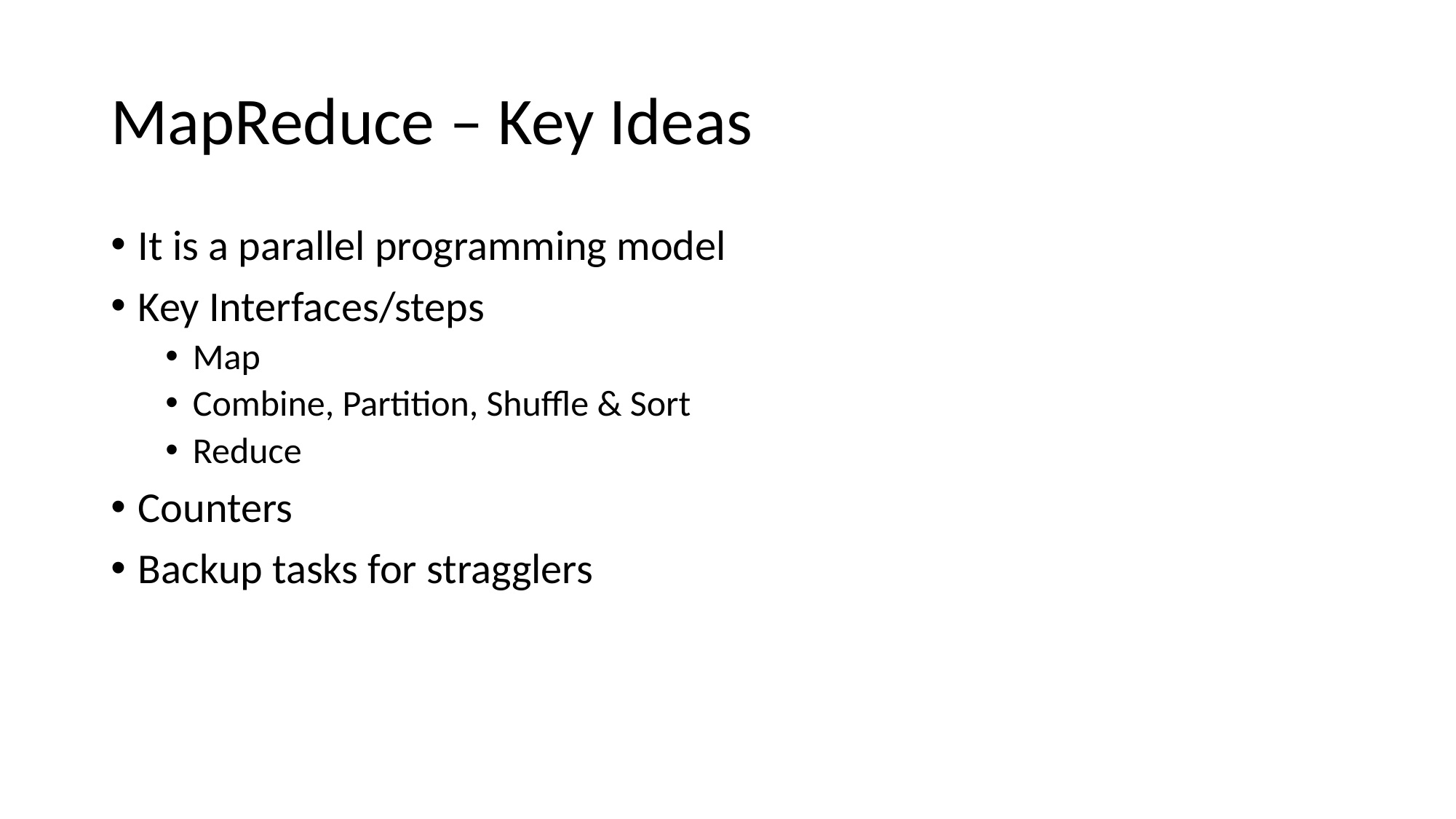

# MapReduce – Key Ideas
It is a parallel programming model
Key Interfaces/steps
Map
Combine, Partition, Shuffle & Sort
Reduce
Counters
Backup tasks for stragglers